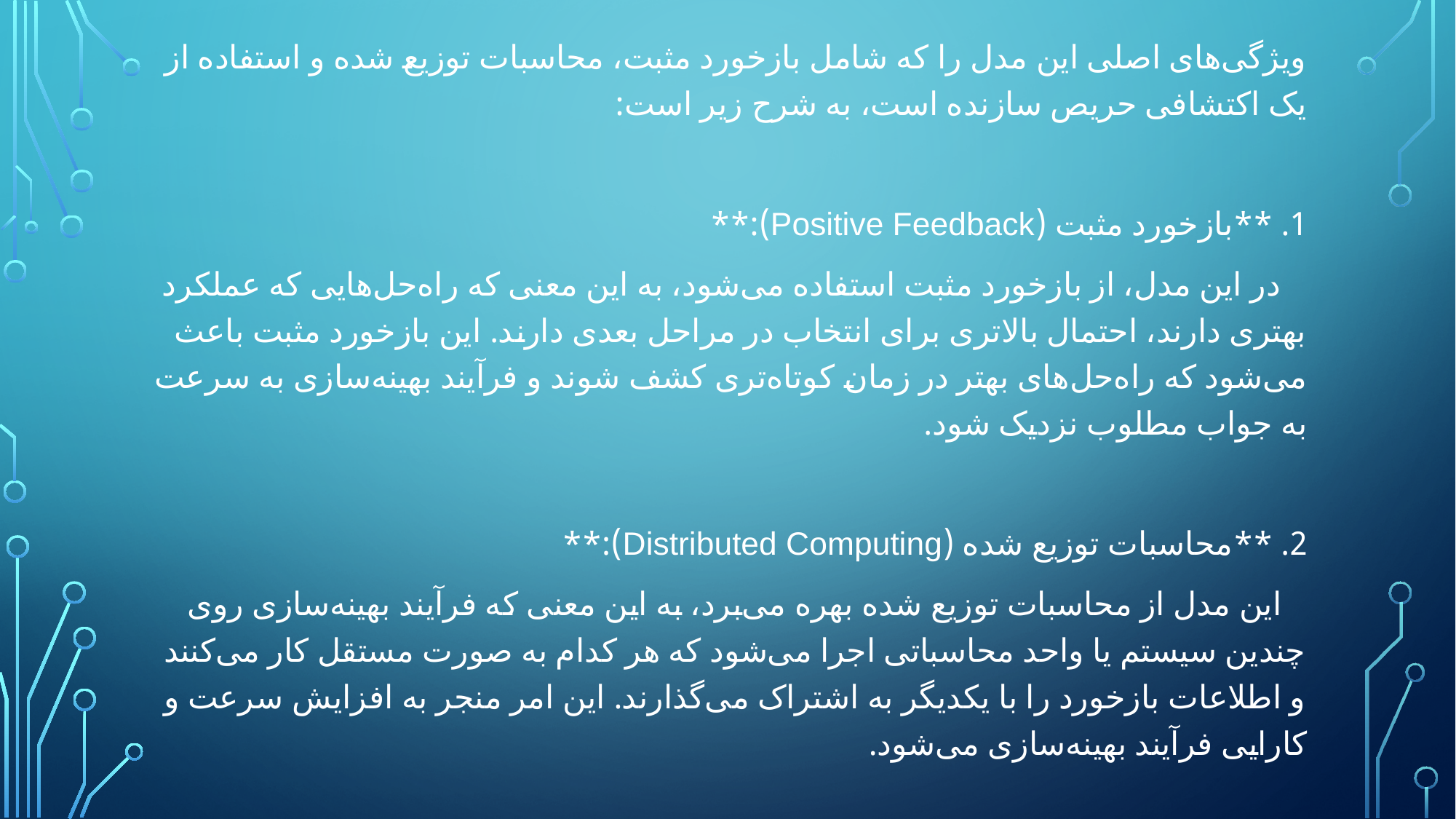

ویژگی‌های اصلی این مدل را که شامل بازخورد مثبت، محاسبات توزیع شده و استفاده از یک اکتشافی حریص سازنده است، به شرح زیر است:

1. **بازخورد مثبت (Positive Feedback):**
   در این مدل، از بازخورد مثبت استفاده می‌شود، به این معنی که راه‌حل‌هایی که عملکرد بهتری دارند، احتمال بالاتری برای انتخاب در مراحل بعدی دارند. این بازخورد مثبت باعث می‌شود که راه‌حل‌های بهتر در زمان کوتاه‌تری کشف شوند و فرآیند بهینه‌سازی به سرعت به جواب مطلوب نزدیک شود.

2. **محاسبات توزیع شده (Distributed Computing):**
   این مدل از محاسبات توزیع شده بهره می‌برد، به این معنی که فرآیند بهینه‌سازی روی چندین سیستم یا واحد محاسباتی اجرا می‌شود که هر کدام به صورت مستقل کار می‌کنند و اطلاعات بازخورد را با یکدیگر به اشتراک می‌گذارند. این امر منجر به افزایش سرعت و کارایی فرآیند بهینه‌سازی می‌شود.